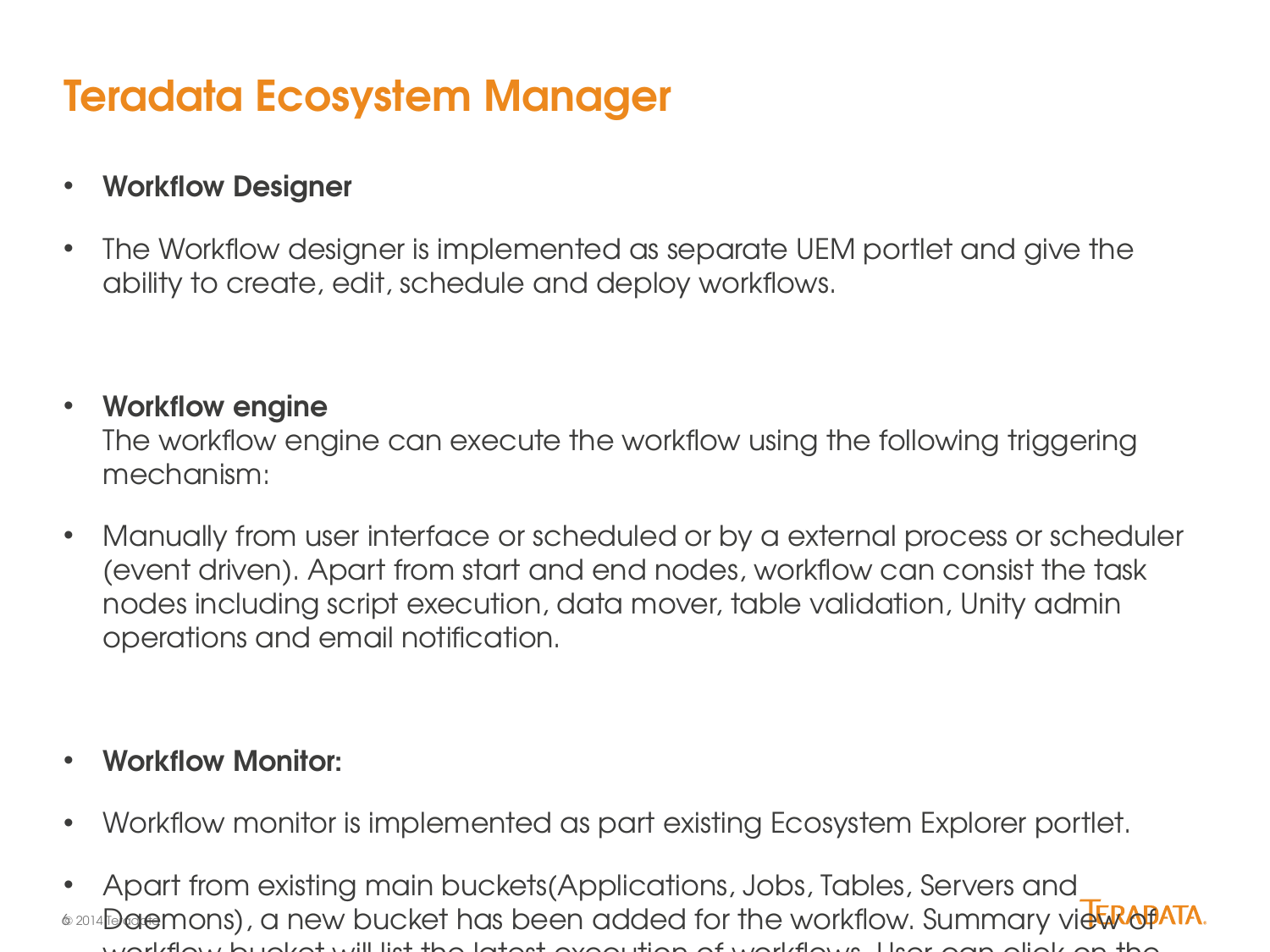

# Teradata Ecosystem Manager
Workflow Designer
The Workflow designer is implemented as separate UEM portlet and give the ability to create, edit, schedule and deploy workflows.

Workflow engine 
The workflow engine can execute the workflow using the following triggering mechanism:
Manually from user interface or scheduled or by a external process or scheduler (event driven). Apart from start and end nodes, workflow can consist the task nodes including script execution, data mover, table validation, Unity admin operations and email notification.

Workflow Monitor:
Workflow monitor is implemented as part existing Ecosystem Explorer portlet.
Apart from existing main buckets(Applications, Jobs, Tables, Servers and Daemons), a new bucket has been added for the workflow. Summary view of workflow bucket will list the latest execution of workflows. User can click on the workflow name to Drill down into flowchart view of  workflow execution and grid view workflow execution events.

© 2014 Teradata